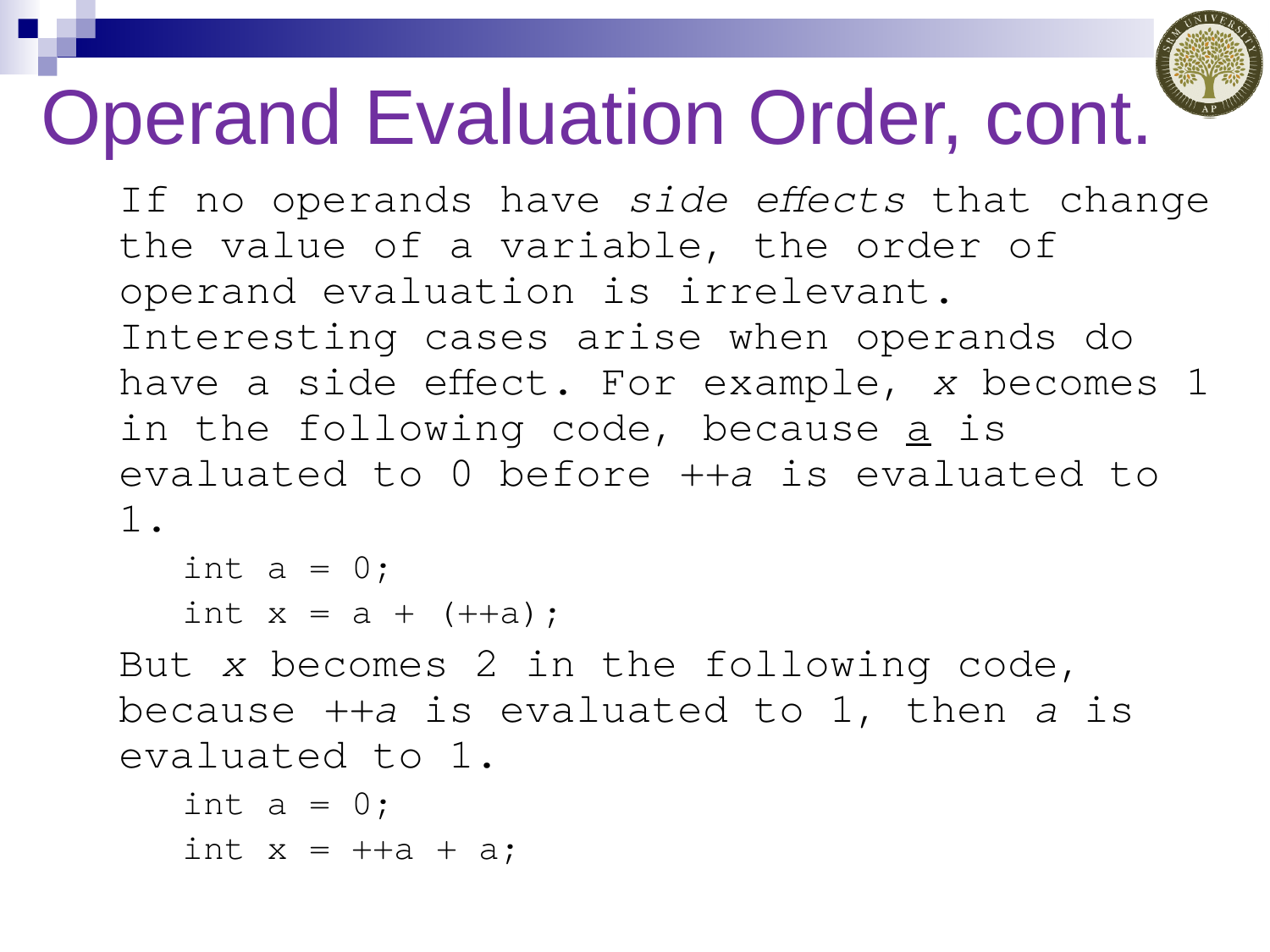

# Operand Evaluation Order, cont.
If no operands have side effects that change the value of a variable, the order of operand evaluation is irrelevant. Interesting cases arise when operands do have a side effect. For example, x becomes 1 in the following code, because a is evaluated to 0 before ++a is evaluated to 1.
int a = 0;
int x = a + (++a);
But x becomes 2 in the following code, because ++a is evaluated to 1, then a is evaluated to 1.
int a = 0;
int x = ++a + a;